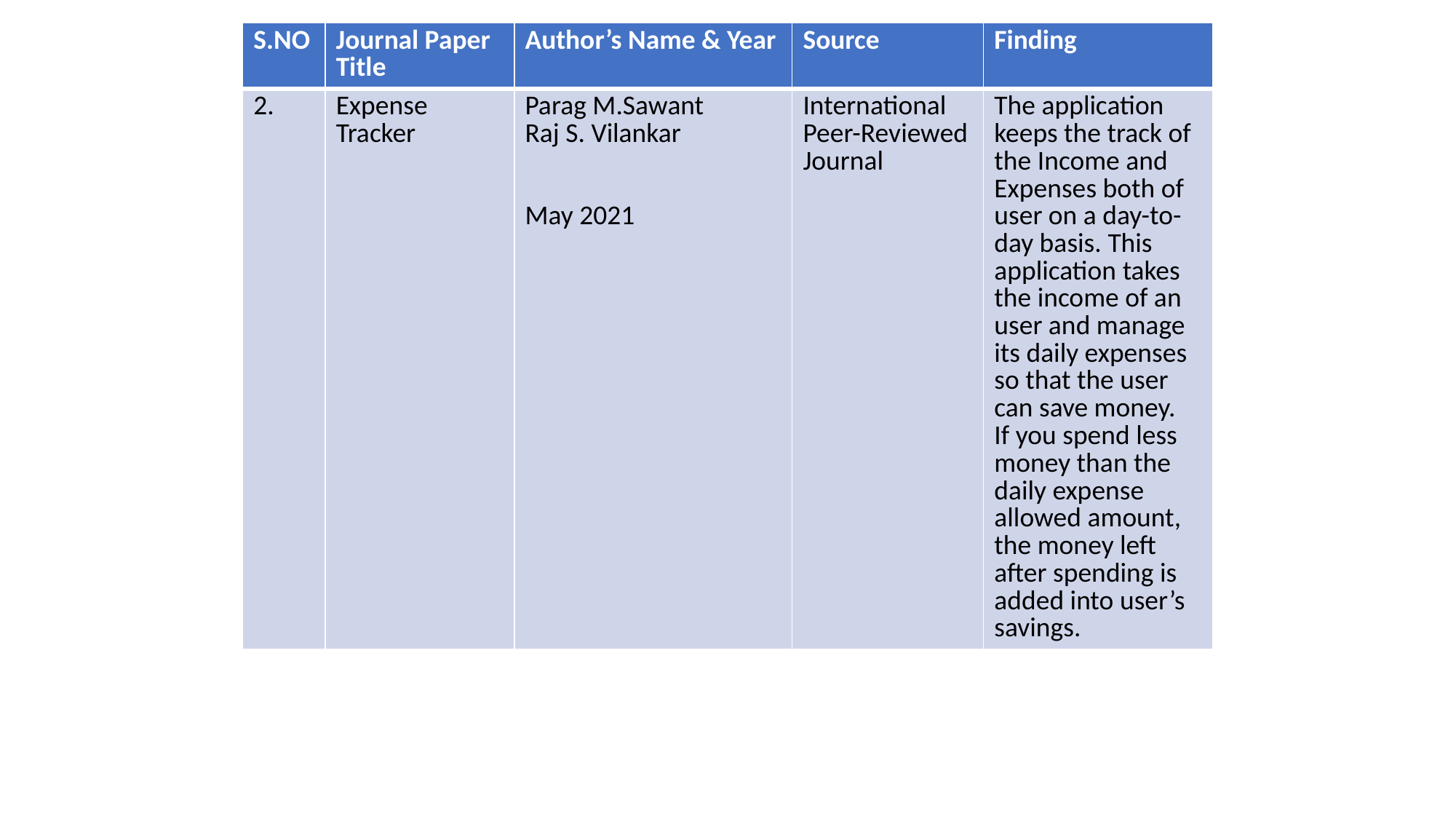

| S.NO | Journal Paper Title | Author’s Name & Year | Source | Finding |
| --- | --- | --- | --- | --- |
| 2. | Expense Tracker | Parag M.Sawant Raj S. Vilankar May 2021 | International Peer-Reviewed Journal | The application keeps the track of the Income and Expenses both of user on a day-to-day basis. This application takes the income of an user and manage its daily expenses so that the user can save money. If you spend less money than the daily expense allowed amount, the money left after spending is added into user’s savings. |